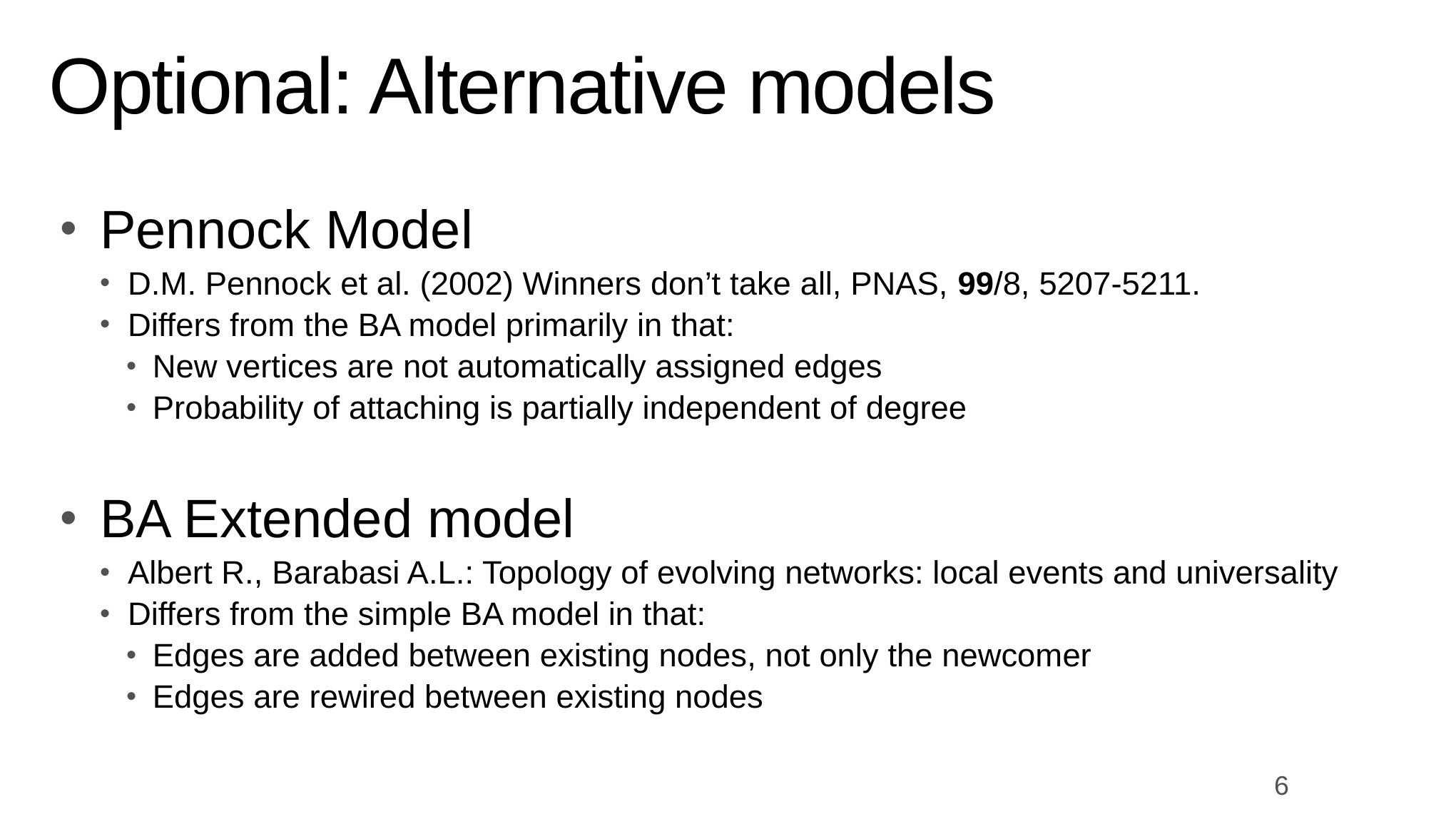

# Optional: Alternative models
Pennock Model
D.M. Pennock et al. (2002) Winners don’t take all, PNAS, 99/8, 5207-5211.
Differs from the BA model primarily in that:
New vertices are not automatically assigned edges
Probability of attaching is partially independent of degree

BA Extended model
Albert R., Barabasi A.L.: Topology of evolving networks: local events and universality
Differs from the simple BA model in that:
Edges are added between existing nodes, not only the newcomer
Edges are rewired between existing nodes

6